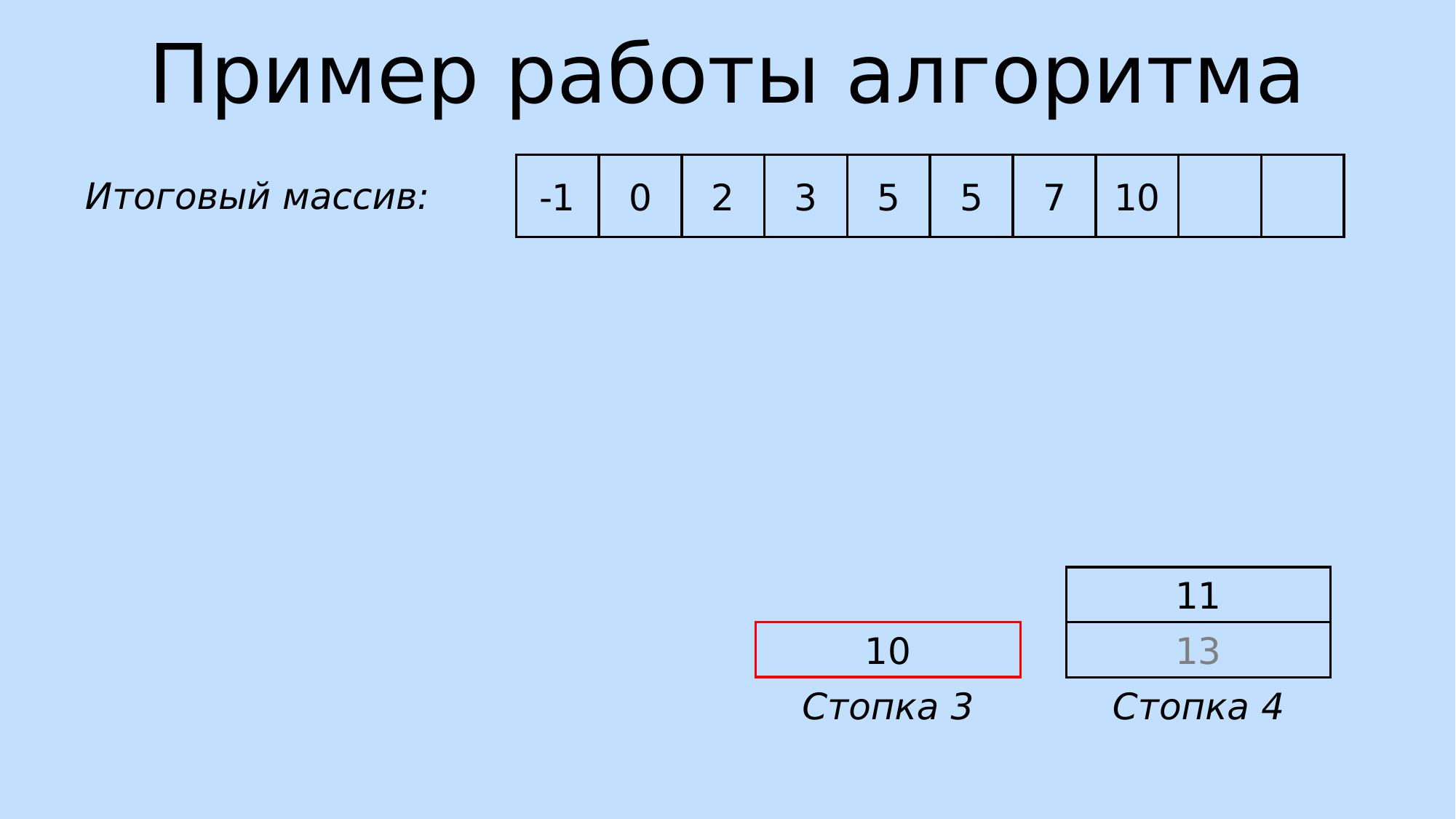

Пример работы алгоритма
-1
0
2
3
5
5
7
10

Итоговый массив:
11
10
13
Стопка 3
Стопка 4